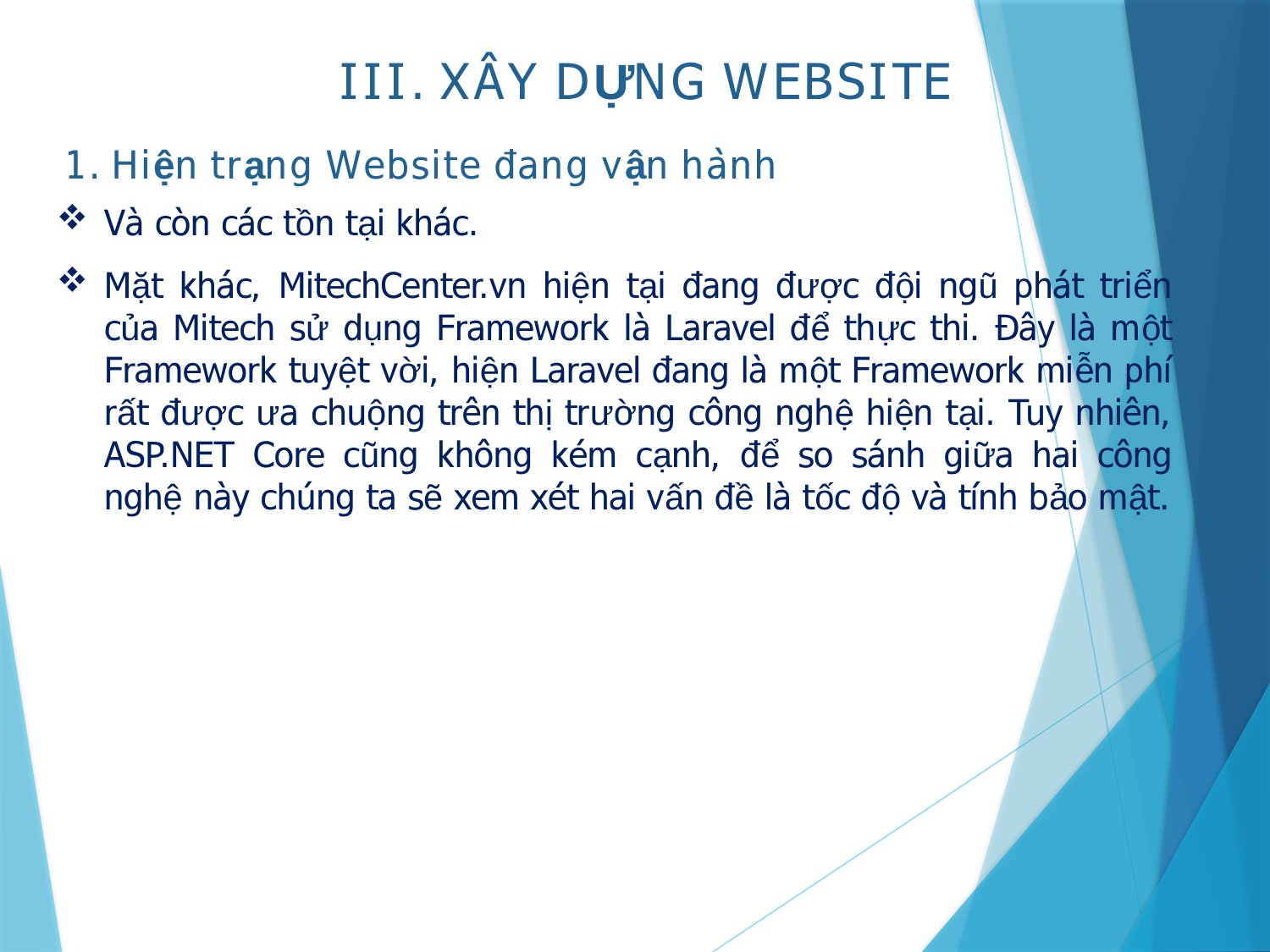

III. XÂY DỰNG WEBSITE
1. Hiện trạng Website đang vận hành
Và còn các tồn tại khác.
Mặt khác, MitechCenter.vn hiện tại đang được đội ngũ phát triển của Mitech sử dụng Framework là Laravel để thực thi. Đây là một Framework tuyệt vời, hiện Laravel đang là một Framework miễn phí rất được ưa chuộng trên thị trường công nghệ hiện tại. Tuy nhiên, ASP.NET Core cũng không kém cạnh, để so sánh giữa hai công nghệ này chúng ta sẽ xem xét hai vấn đề là tốc độ và tính bảo mật.